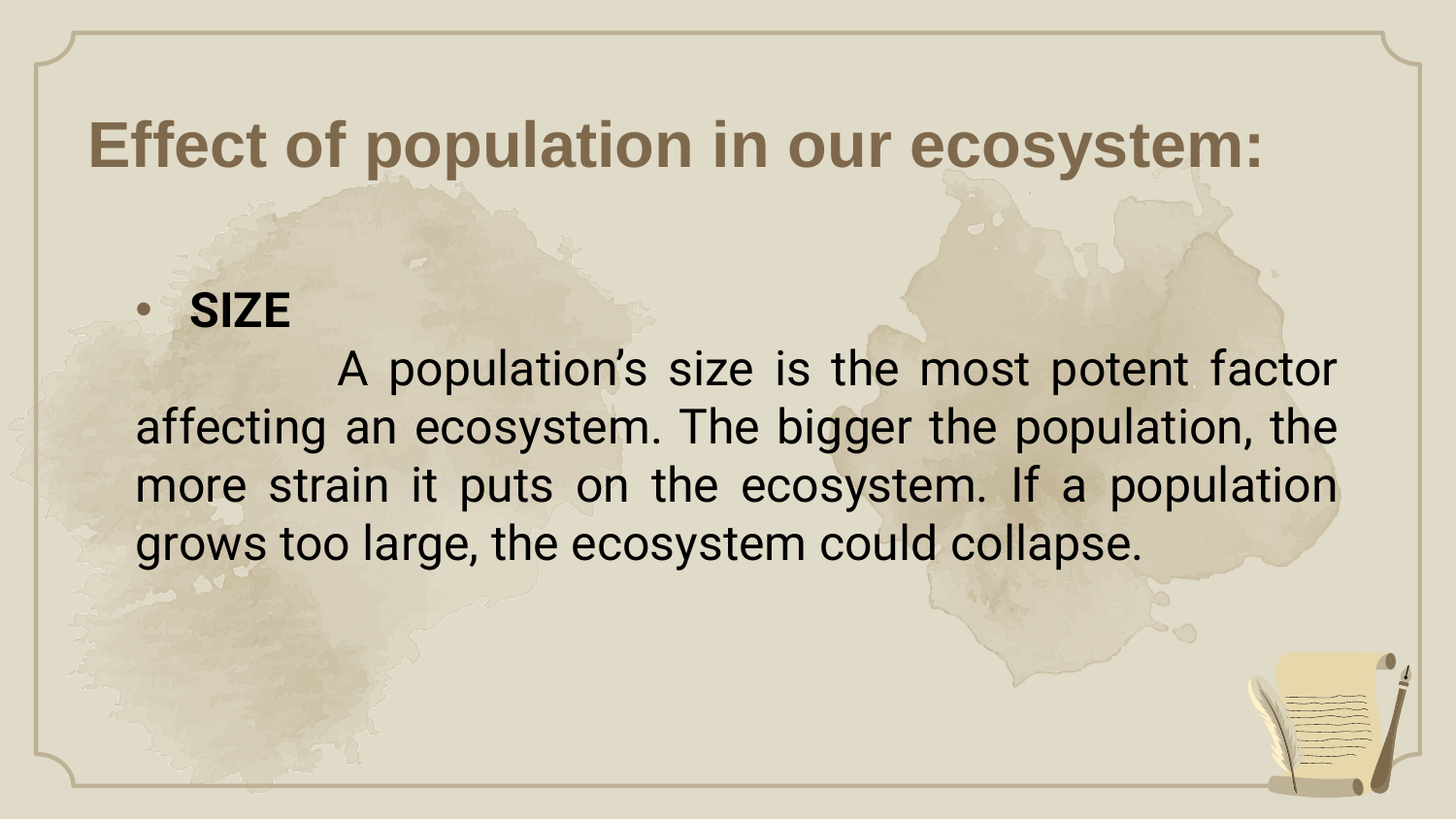

# Effect of population in our ecosystem:
SIZE
          A population’s size is the most potent factor affecting an ecosystem. The bigger the population, the more strain it puts on the ecosystem. If a population grows too large, the ecosystem could collapse.